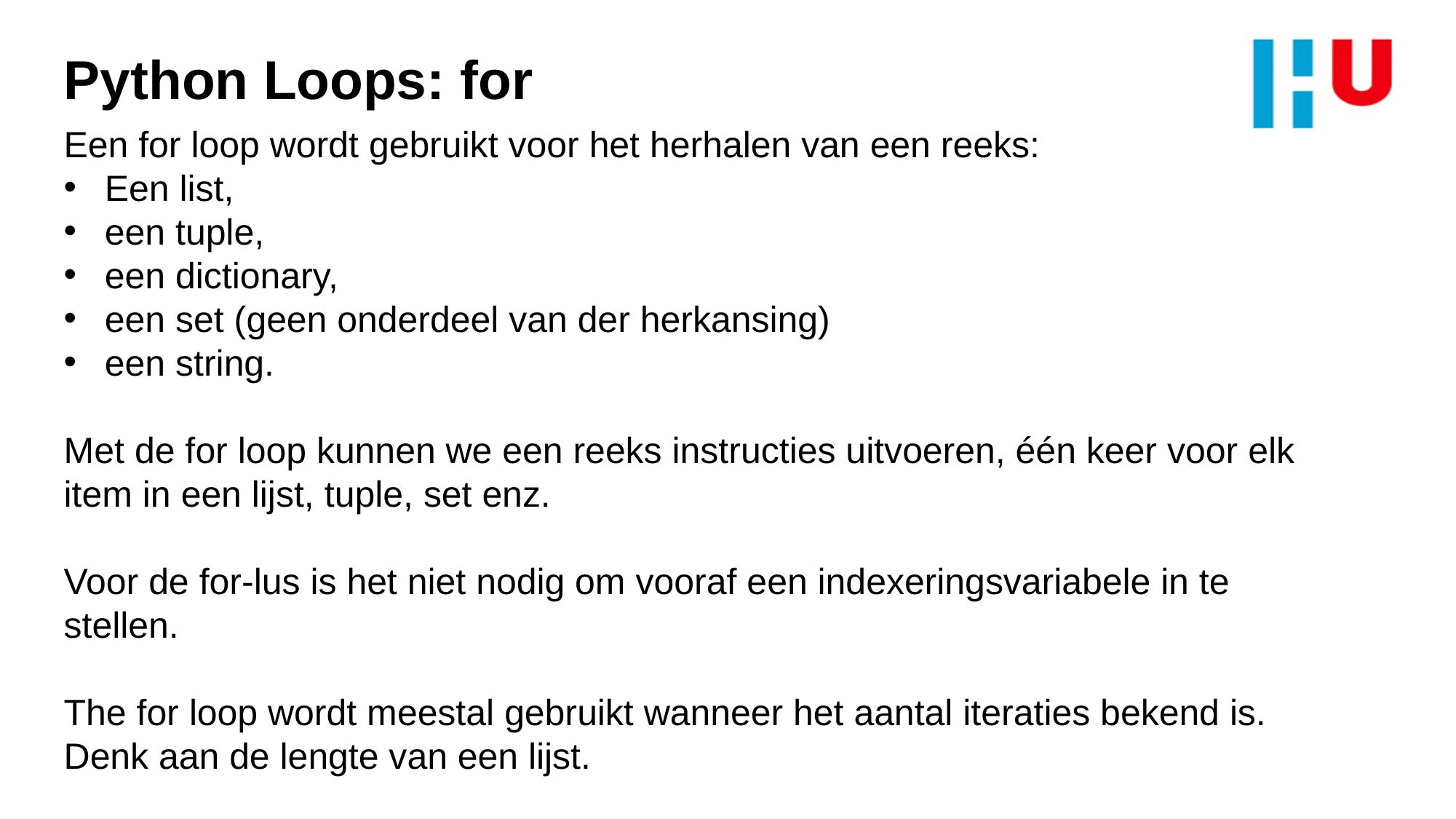

Python Loops: for
Een for loop wordt gebruikt voor het herhalen van een reeks:
Een list,
een tuple,
een dictionary,
een set (geen onderdeel van der herkansing)
een string.

Met de for loop kunnen we een reeks instructies uitvoeren, één keer voor elk item in een lijst, tuple, set enz.

Voor de for-lus is het niet nodig om vooraf een indexeringsvariabele in te stellen.

The for loop wordt meestal gebruikt wanneer het aantal iteraties bekend is. Denk aan de lengte van een lijst.